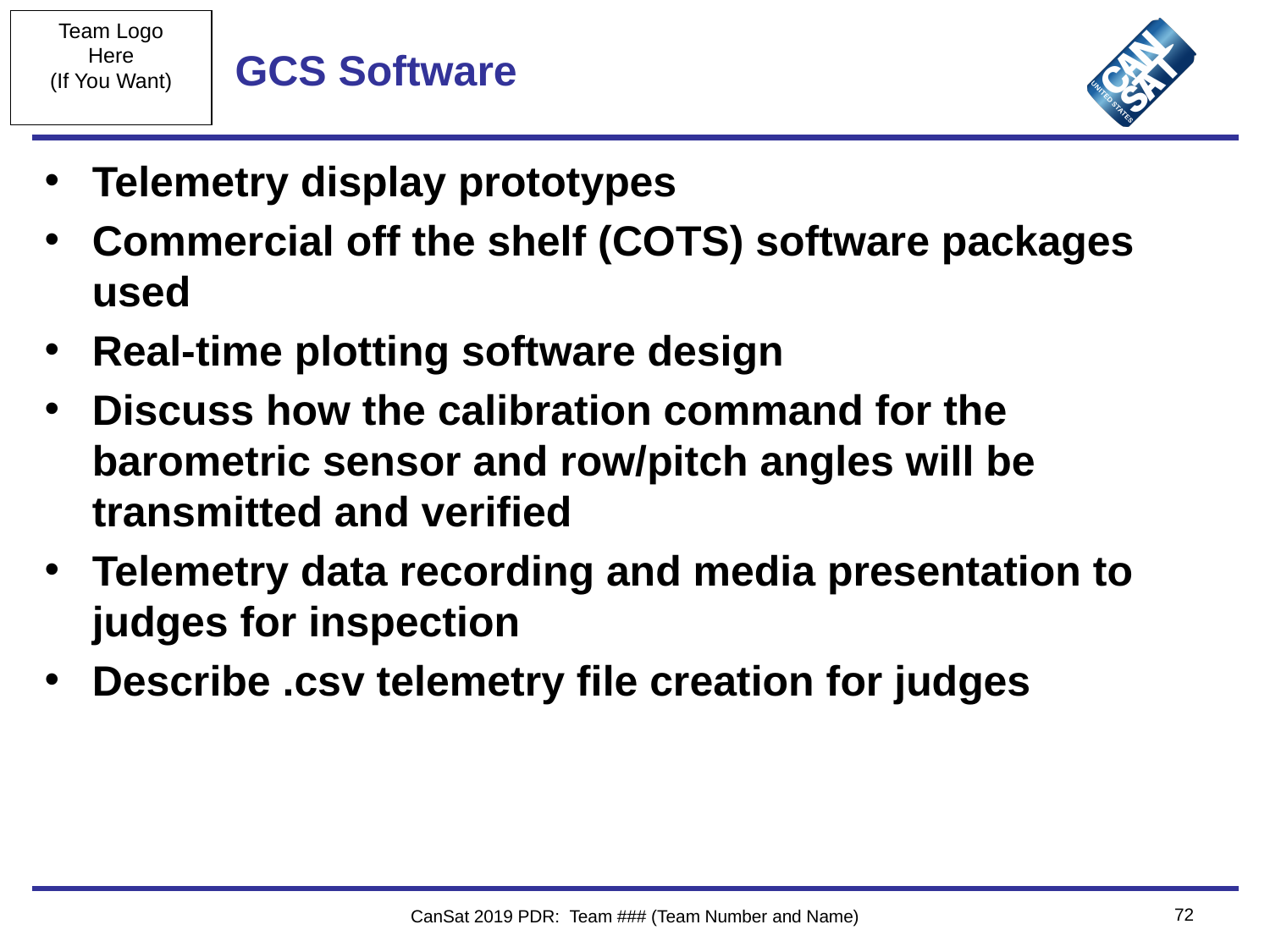

# GCS Software
Telemetry display prototypes
Commercial off the shelf (COTS) software packages used
Real-time plotting software design
Discuss how the calibration command for the barometric sensor and row/pitch angles will be transmitted and verified
Telemetry data recording and media presentation to judges for inspection
Describe .csv telemetry file creation for judges
72
CanSat 2019 PDR:  Team ### (Team Number and Name)